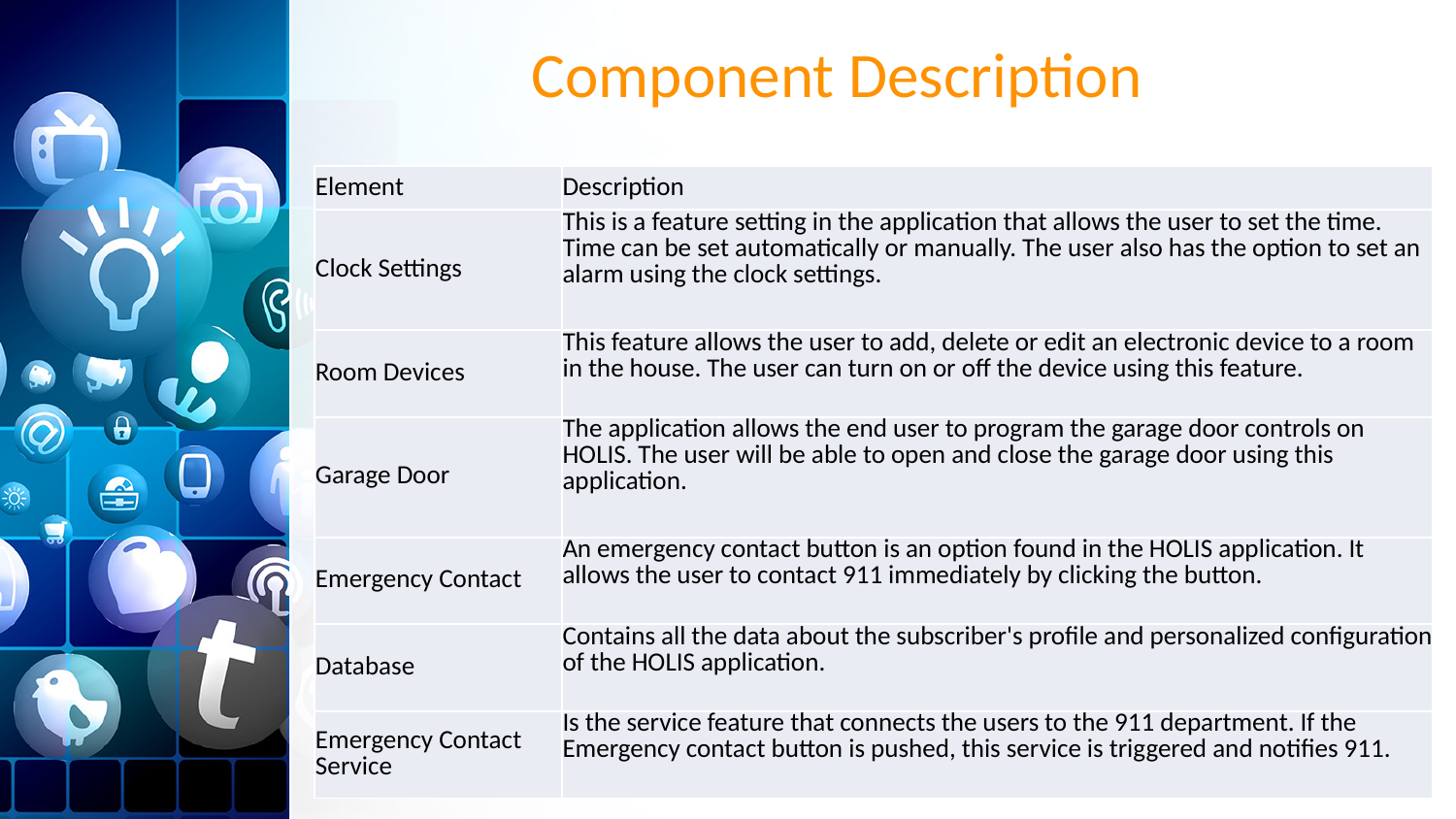

# Component Description
| Element | Description |
| --- | --- |
| Clock Settings | This is a feature setting in the application that allows the user to set the time. Time can be set automatically or manually. The user also has the option to set an alarm using the clock settings. |
| Room Devices | This feature allows the user to add, delete or edit an electronic device to a room in the house. The user can turn on or off the device using this feature. |
| Garage Door | The application allows the end user to program the garage door controls on HOLIS. The user will be able to open and close the garage door using this application. |
| Emergency Contact | An emergency contact button is an option found in the HOLIS application. It allows the user to contact 911 immediately by clicking the button. |
| Database | Contains all the data about the subscriber's profile and personalized configuration of the HOLIS application. |
| Emergency Contact Service | Is the service feature that connects the users to the 911 department. If the Emergency contact button is pushed, this service is triggered and notifies 911. |